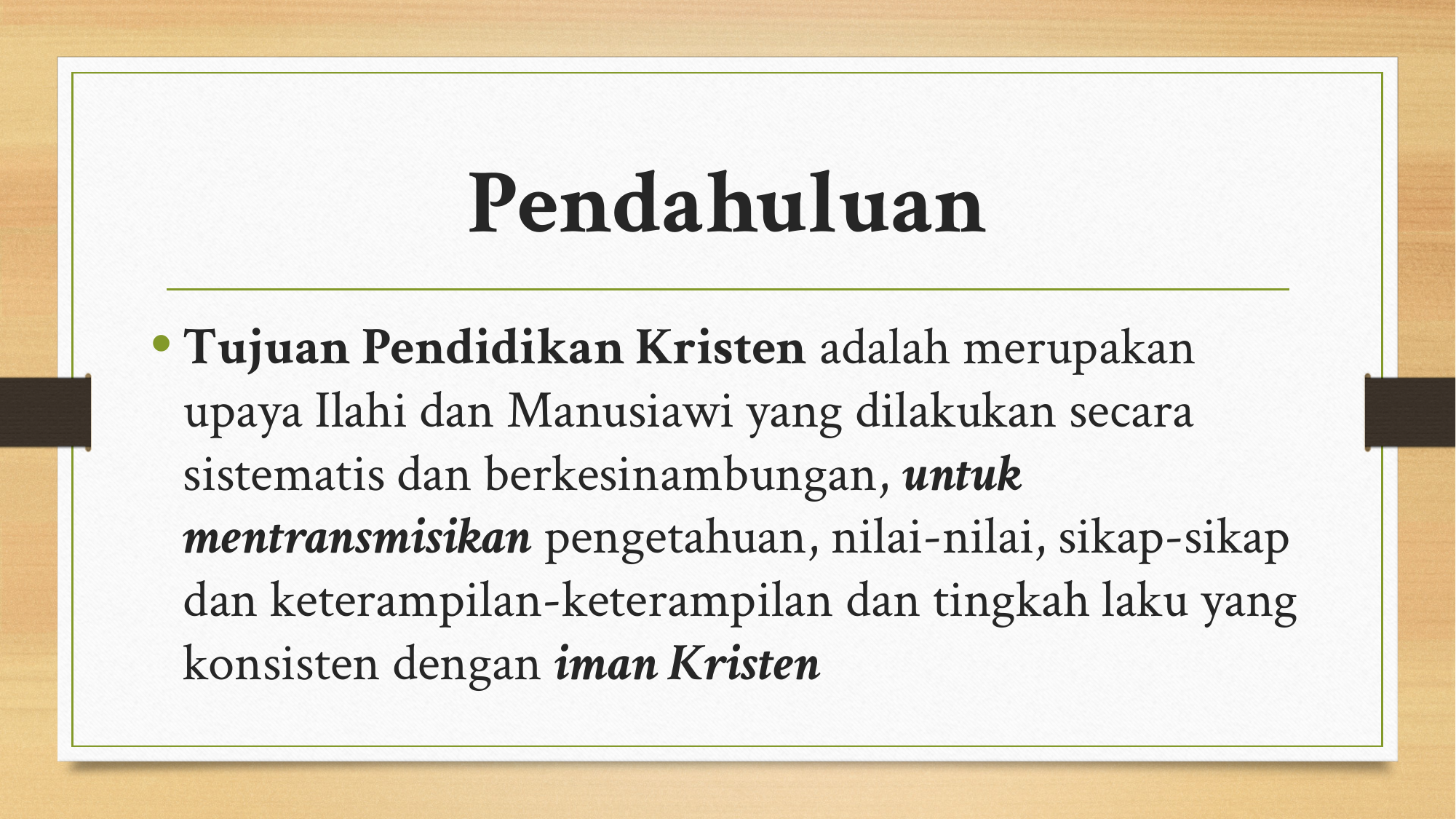

# Pendahuluan
Tujuan Pendidikan Kristen adalah merupakan upaya Ilahi dan Manusiawi yang dilakukan secara sistematis dan berkesinambungan, untuk mentransmisikan pengetahuan, nilai-nilai, sikap-sikap dan keterampilan-keterampilan dan tingkah laku yang konsisten dengan iman Kristen